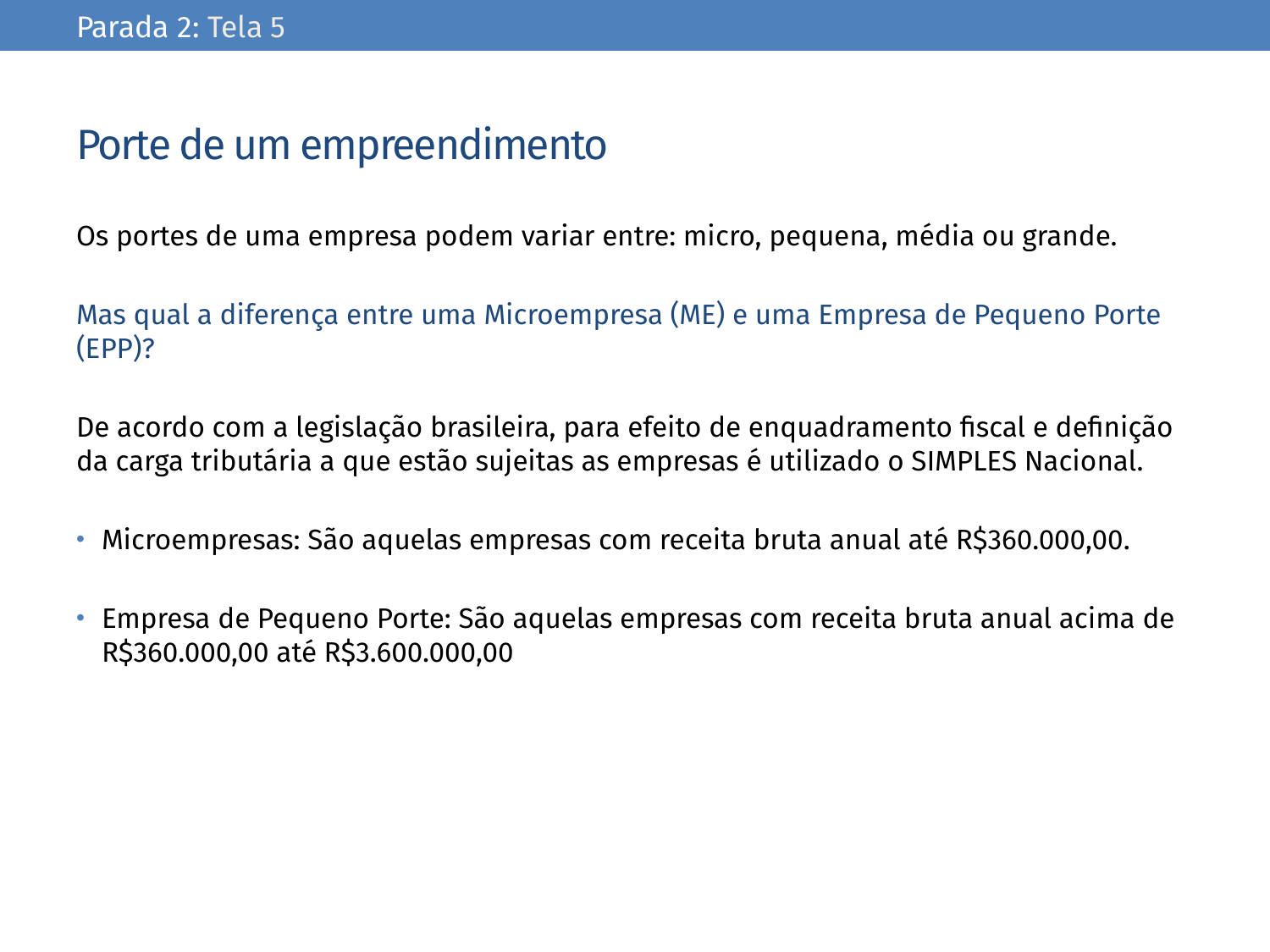

Parada 2: Tela 5
# Porte de um empreendimento
Os portes de uma empresa podem variar entre: micro, pequena, média ou grande.

Mas qual a diferença entre uma Microempresa (ME) e uma Empresa de Pequeno Porte (EPP)?

De acordo com a legislação brasileira, para efeito de enquadramento fiscal e definição da carga tributária a que estão sujeitas as empresas é utilizado o SIMPLES Nacional.

Microempresas: São aquelas empresas com receita bruta anual até R$360.000,00.

Empresa de Pequeno Porte: São aquelas empresas com receita bruta anual acima de R$360.000,00 até R$3.600.000,00